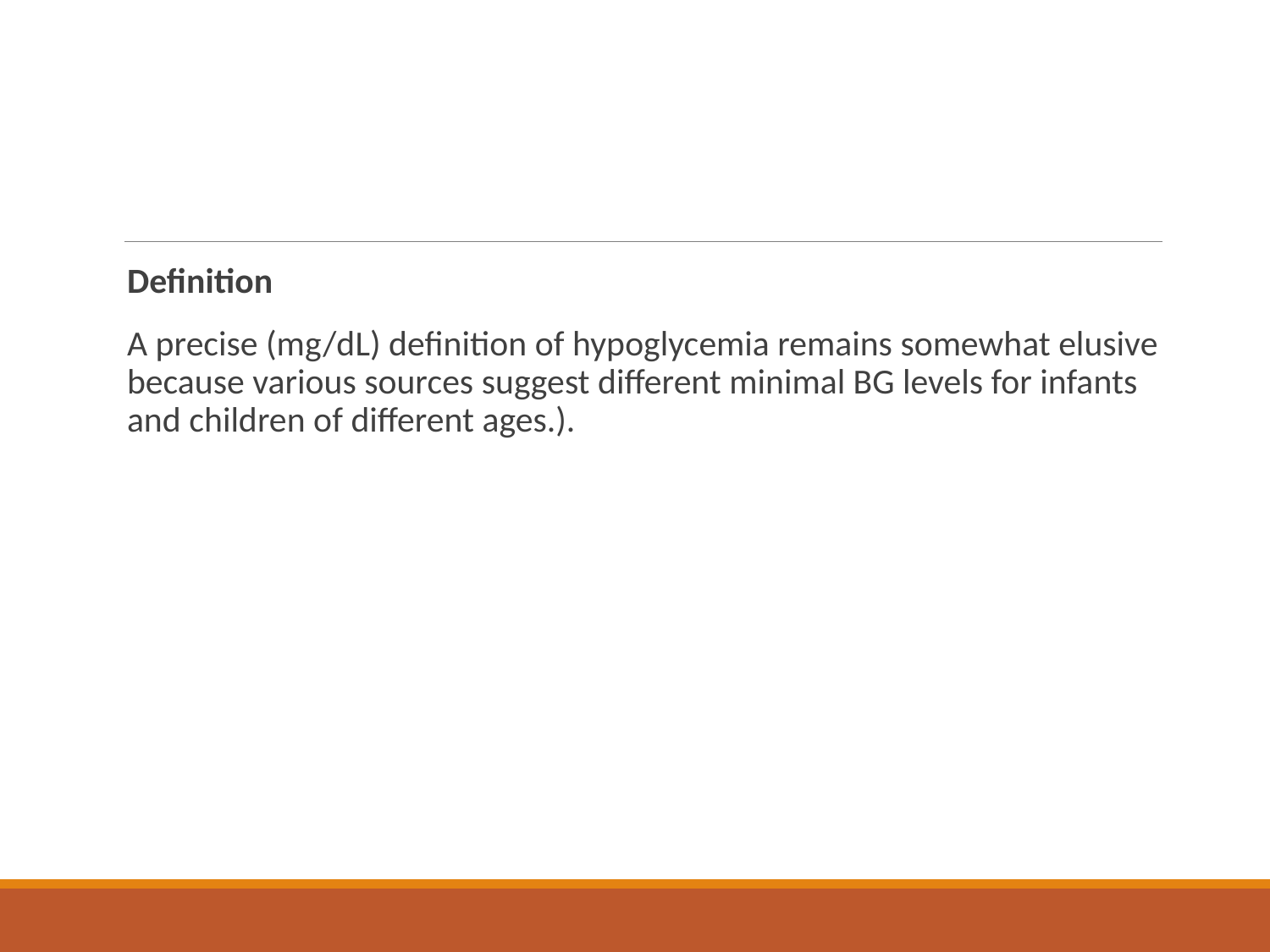

#
Definition
A precise (mg/dL) definition of hypoglycemia remains somewhat elusive because various sources suggest different minimal BG levels for infants and children of different ages.).